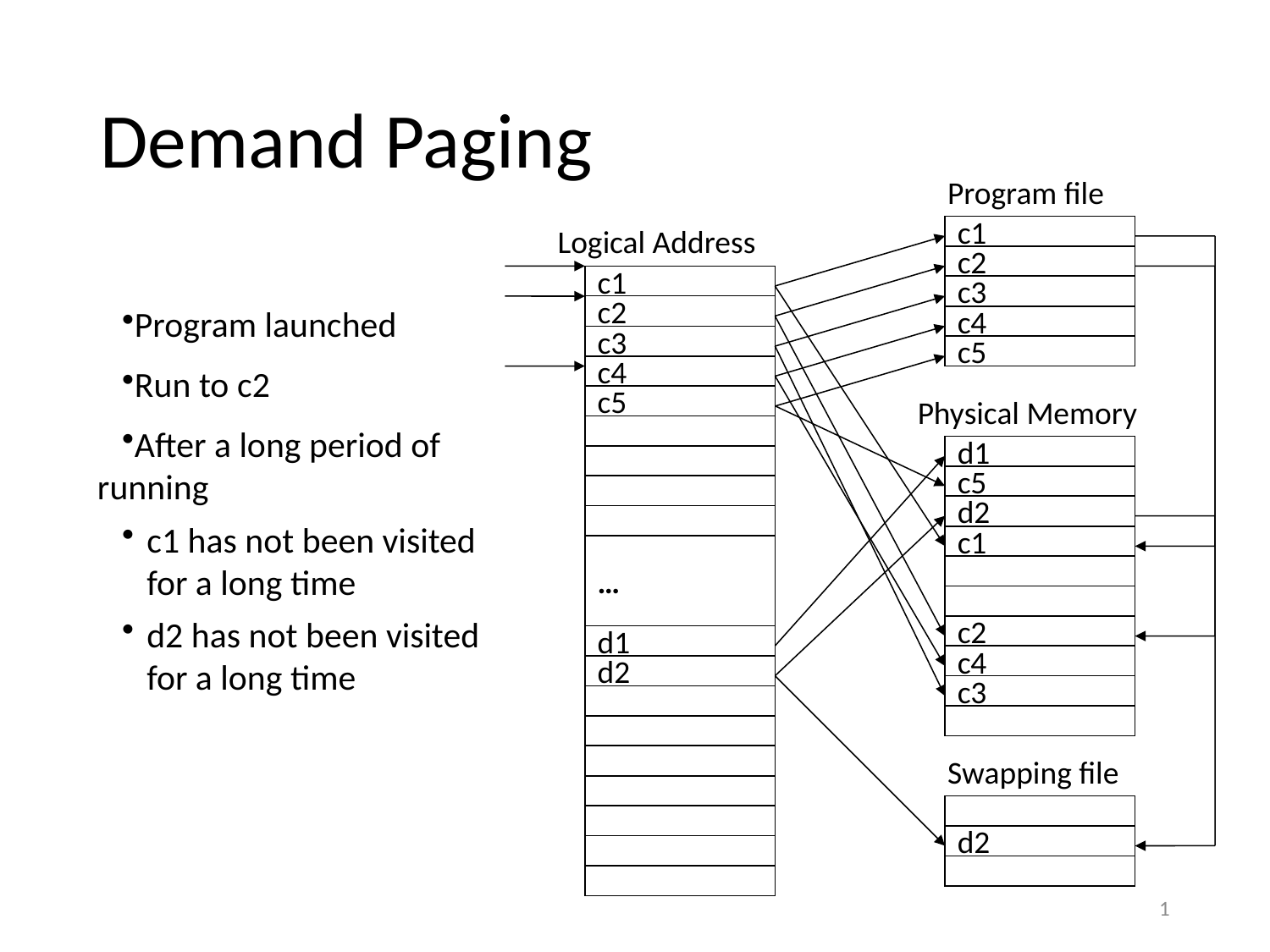

# Demand Paging
Program file
c1
c2
c3
c4
c5
Logical Address
c1
c2
c3
c4
c5

…
d1
d2

Program launched

Run to c2

Physical Memory

After a long period of running
c1 has not been visited for a long time
d2 has not been visited for a long time

d1

c5
d2

c1
c2
c4

c3
Swapping file

d2

1